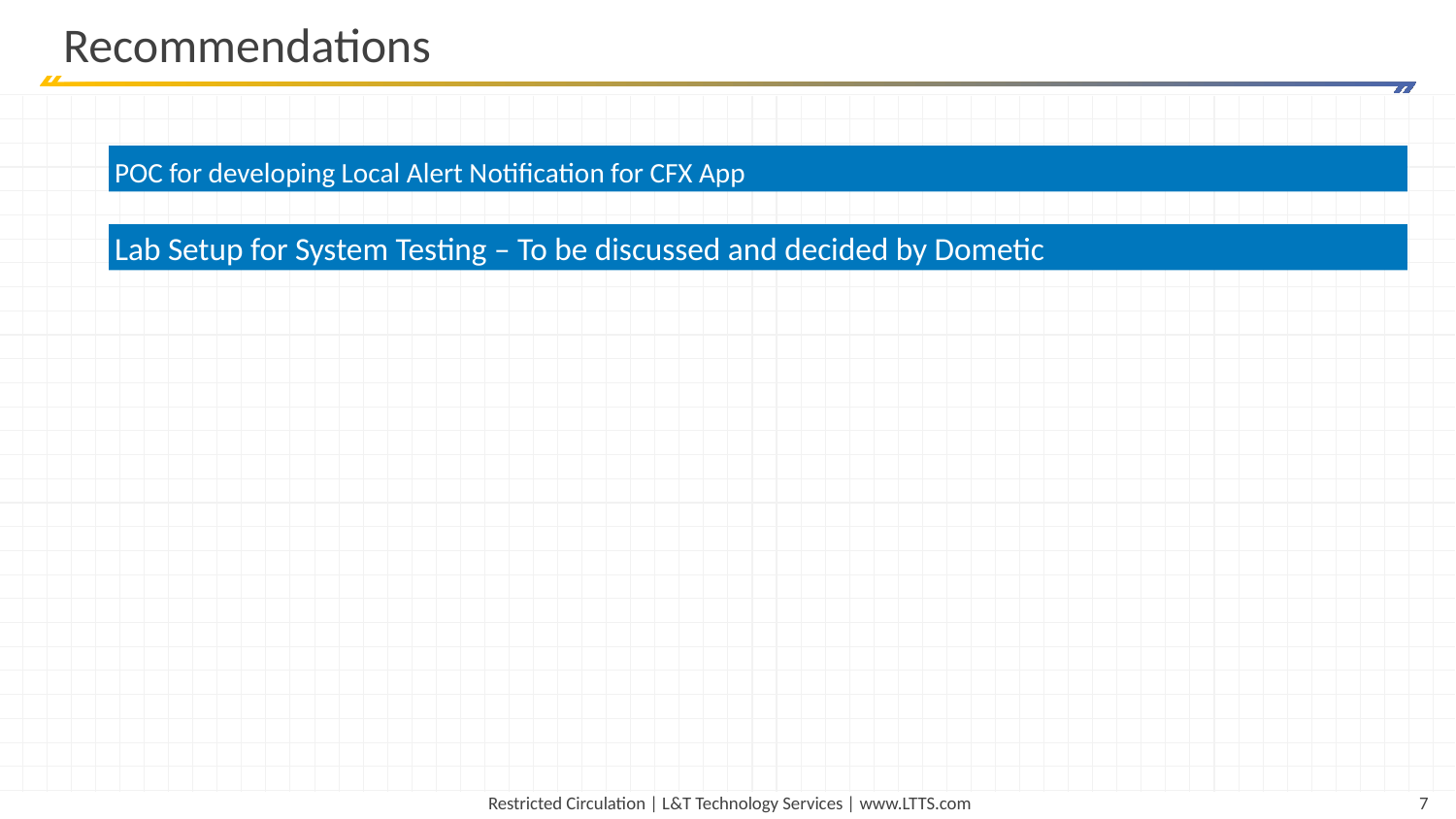

# Recommendations

POC for developing Local Alert Notification for CFX App

Lab Setup for System Testing – To be discussed and decided by Dometic